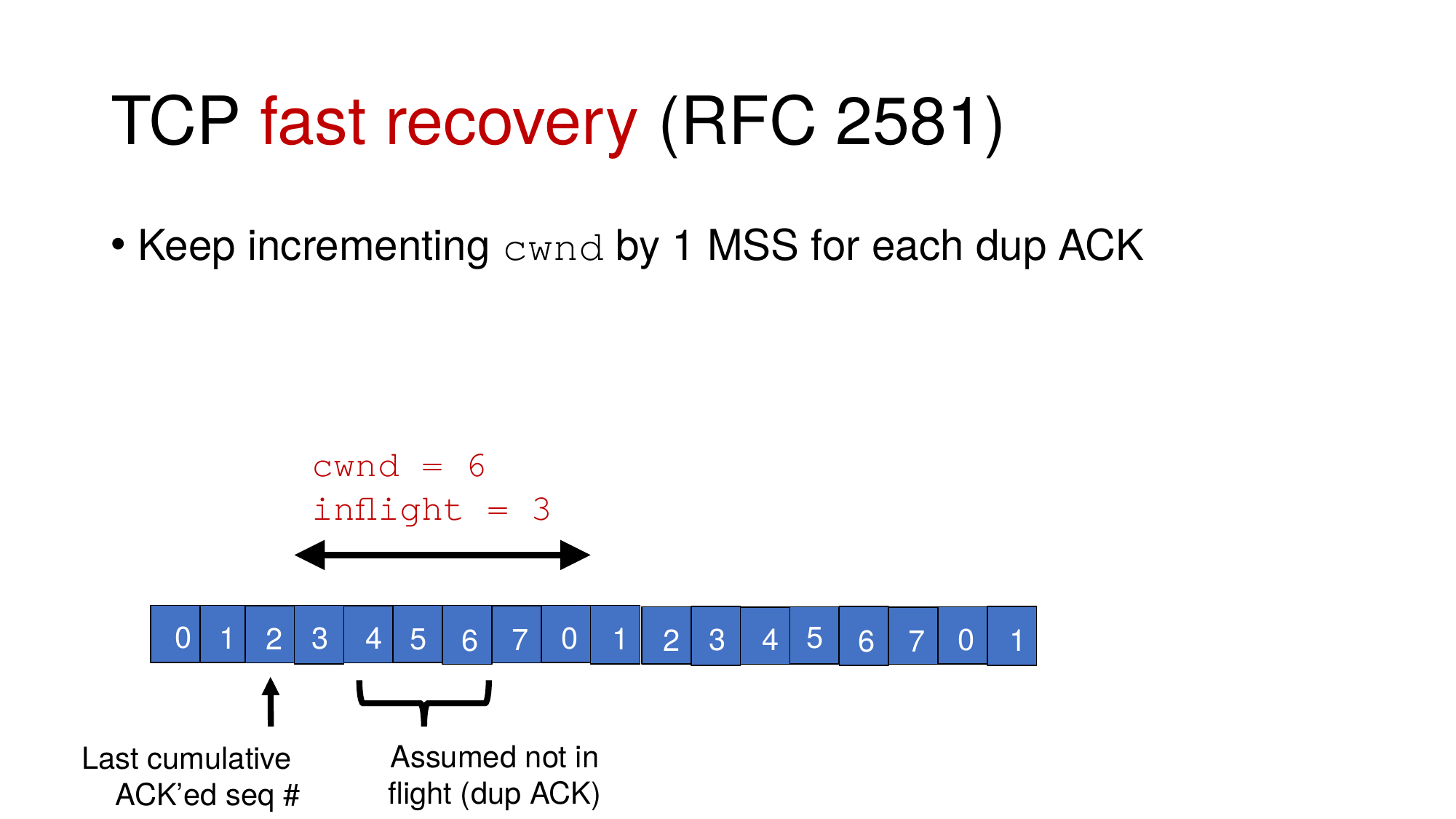

# TCP fast recovery (RFC 2581)
Keep incrementing cwnd by 1 MSS for each dup ACK

cwnd = 6
inflight = 3

0
3
1
0
4
1
2
5
7
6

5
3
0
4
1
2
7
6
5

Last cumulative
ACK’ed seq #
Assumed not in flight (dup ACK)